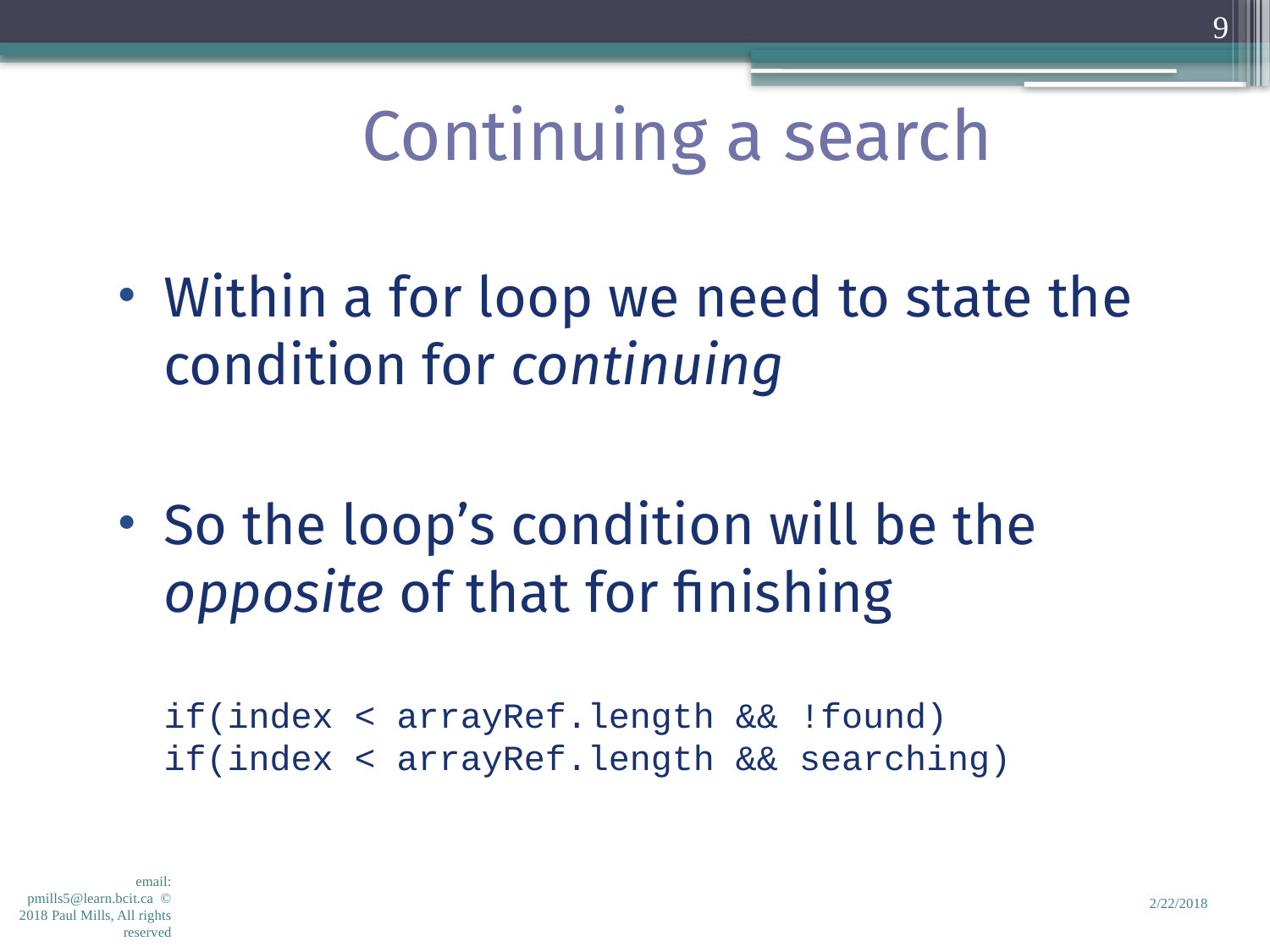

9
Continuing a search
Within a for loop we need to state the condition for continuing

So the loop’s condition will be the opposite of that for finishing
if(index < arrayRef.length && !found)
if(index < arrayRef.length && searching)

email: pmills5@learn.bcit.ca  © 2018 Paul Mills, All rights reserved
2/22/2018